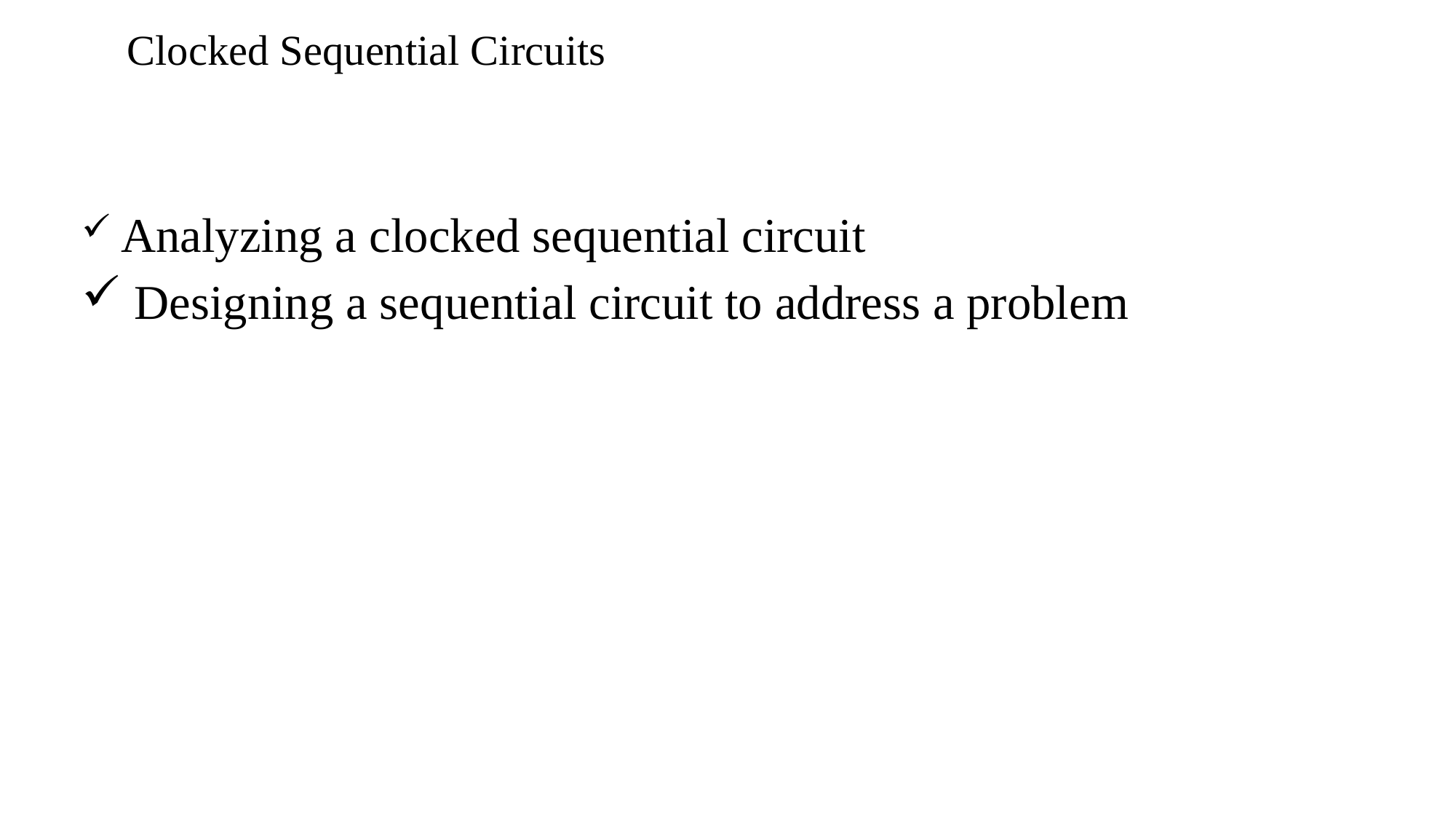

# Clocked Sequential Circuits
 Analyzing a clocked sequential circuit
 Designing a sequential circuit to address a problem